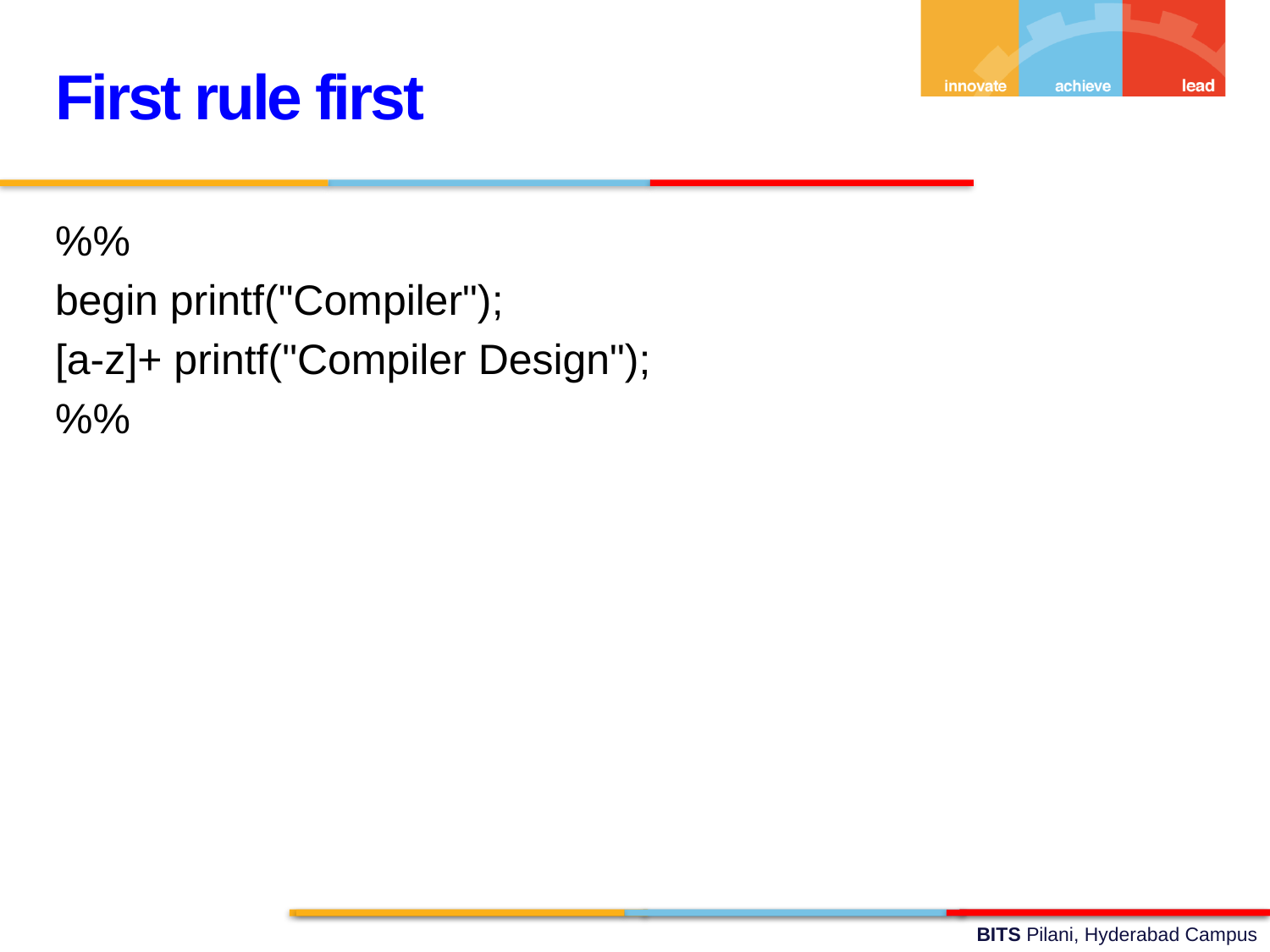

First rule first
%%
begin printf("Compiler");
[a-z]+ printf("Compiler Design");
%%